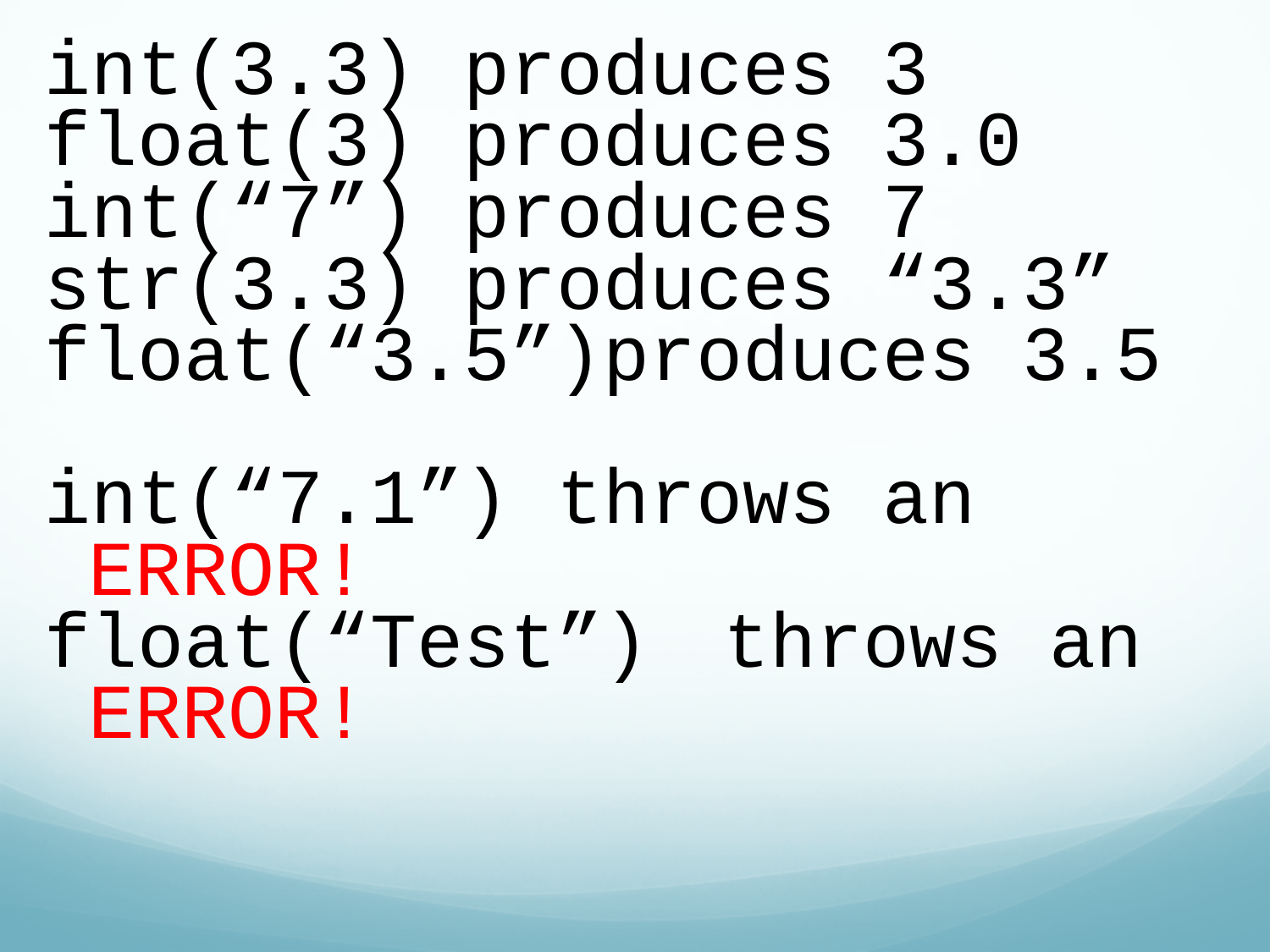

#
int(3.3) produces 3
float(3) produces 3.0
int(“7”) produces 7
str(3.3) produces “3.3”
float(“3.5”)produces 3.5

int(“7.1”) throws an ERROR!
float(“Test”)	throws an ERROR!